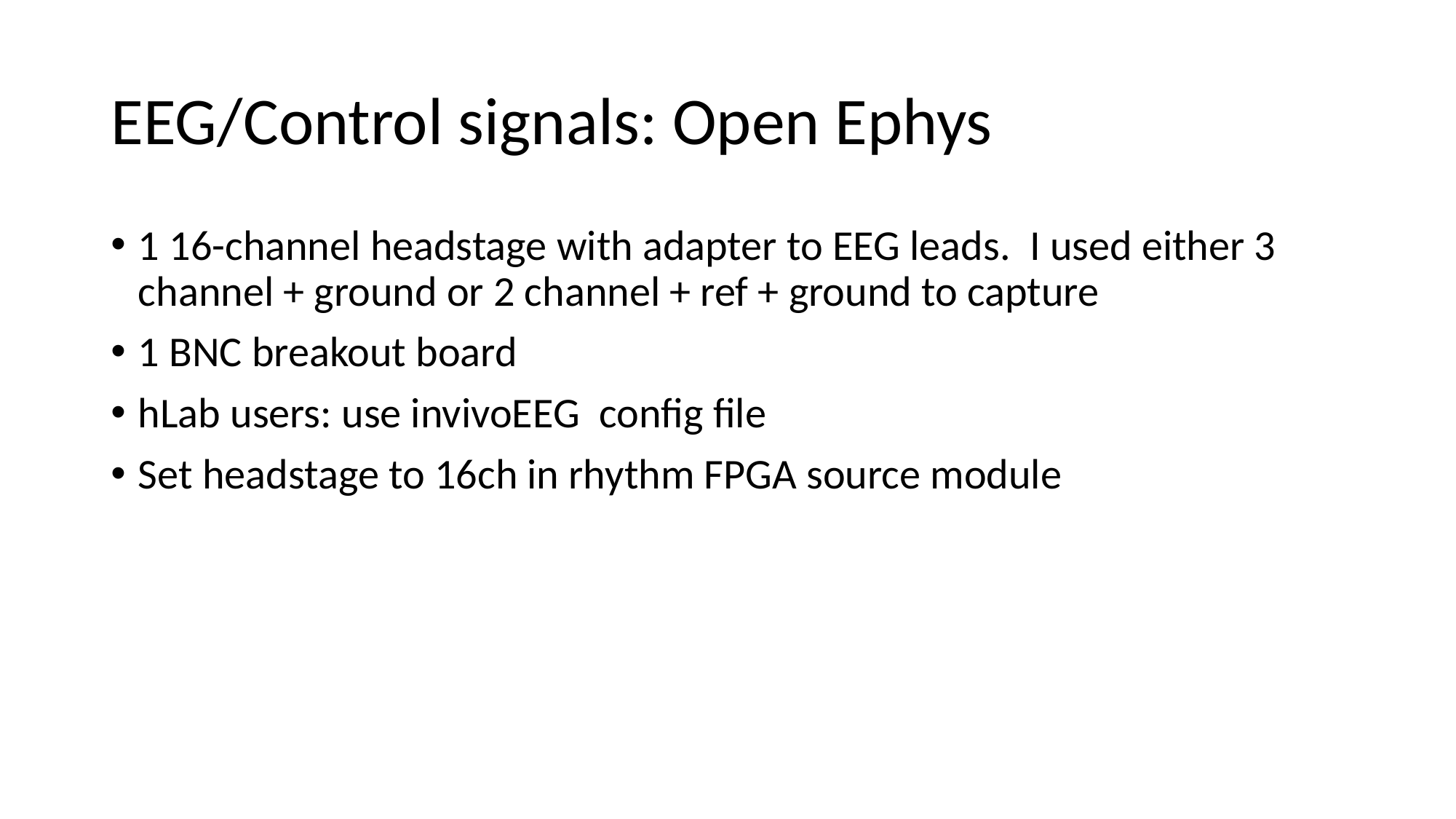

# EEG/Control signals: Open Ephys
1 16-channel headstage with adapter to EEG leads.  I used either 3 channel + ground or 2 channel + ref + ground to capture
1 BNC breakout board
hLab users: use invivoEEG  config file
Set headstage to 16ch in rhythm FPGA source module